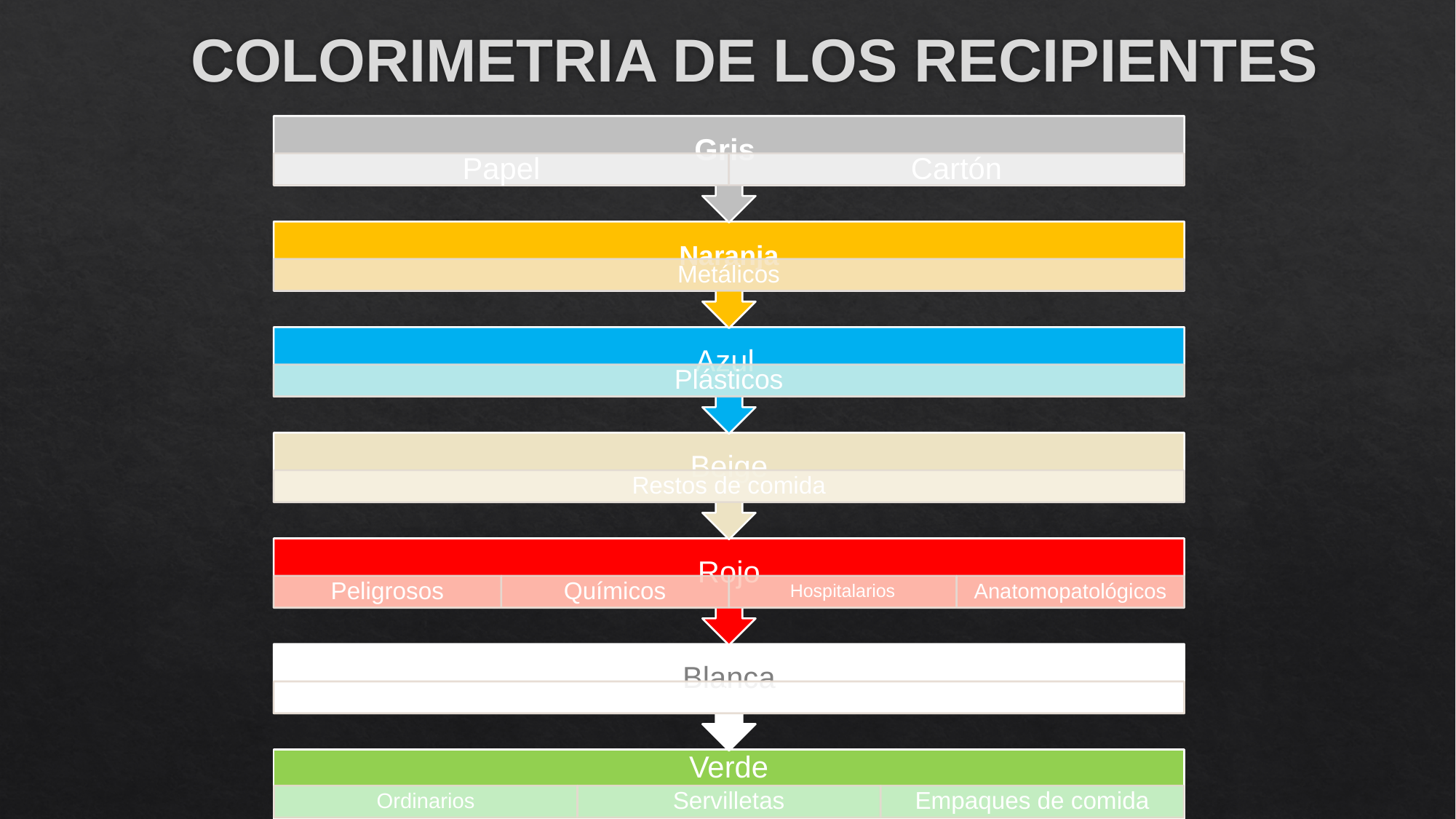

# COLORIMETRIA DE LOS RECIPIENTES
Verde
Ordinarios
Servilletas
Empaques de comida
Blanca
Vidrios
Rojo
Peligrosos
Químicos
Hospitalarios
Anatomopatológicos
Beige
Restos de comida
Azul
Plásticos
Naranja
Metálicos
Gris
Papel
Cartón